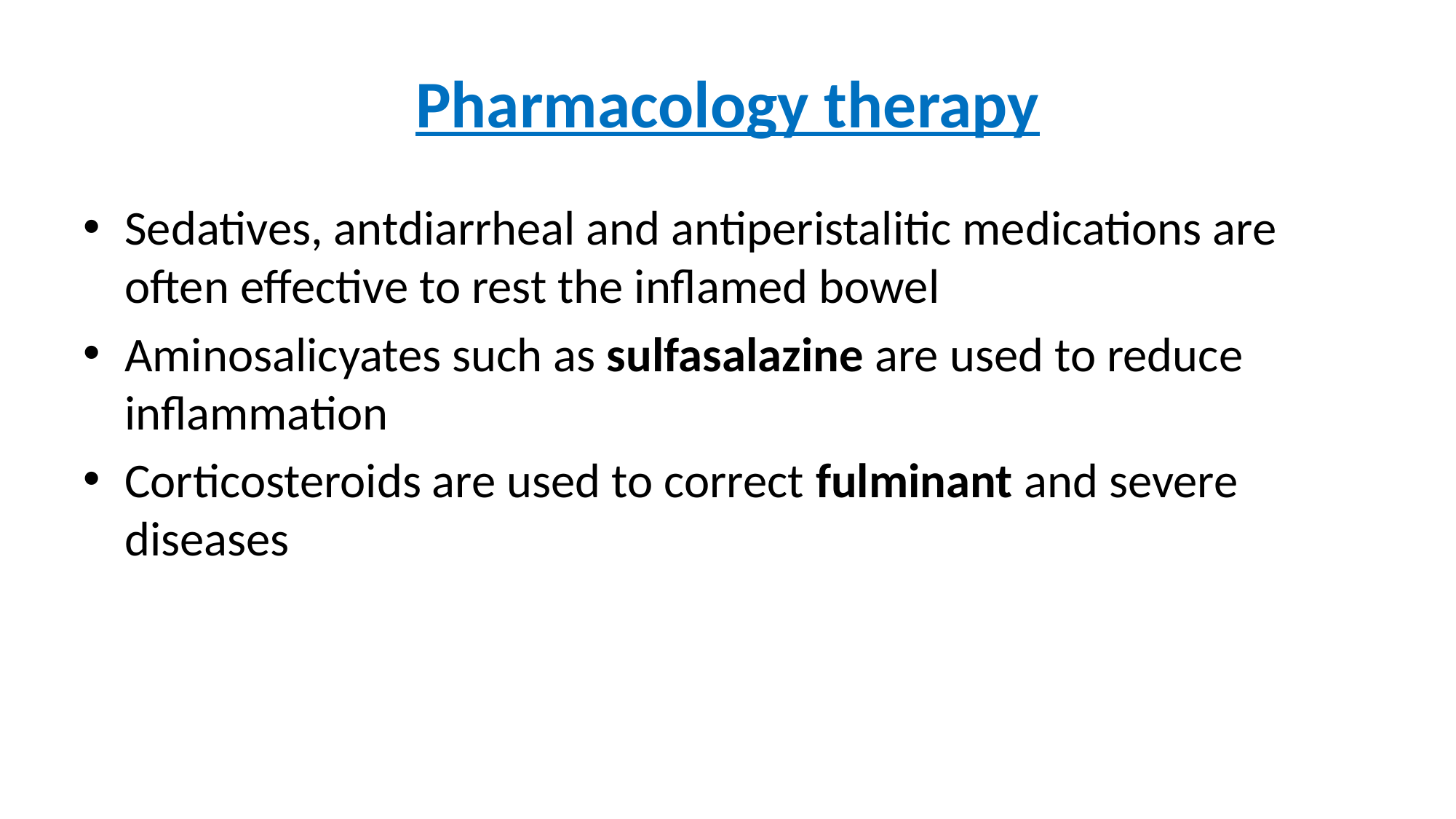

# Pharmacology therapy
Sedatives, antdiarrheal and antiperistalitic medications are often effective to rest the inflamed bowel
Aminosalicyates such as sulfasalazine are used to reduce inflammation
Corticosteroids are used to correct fulminant and severe diseases